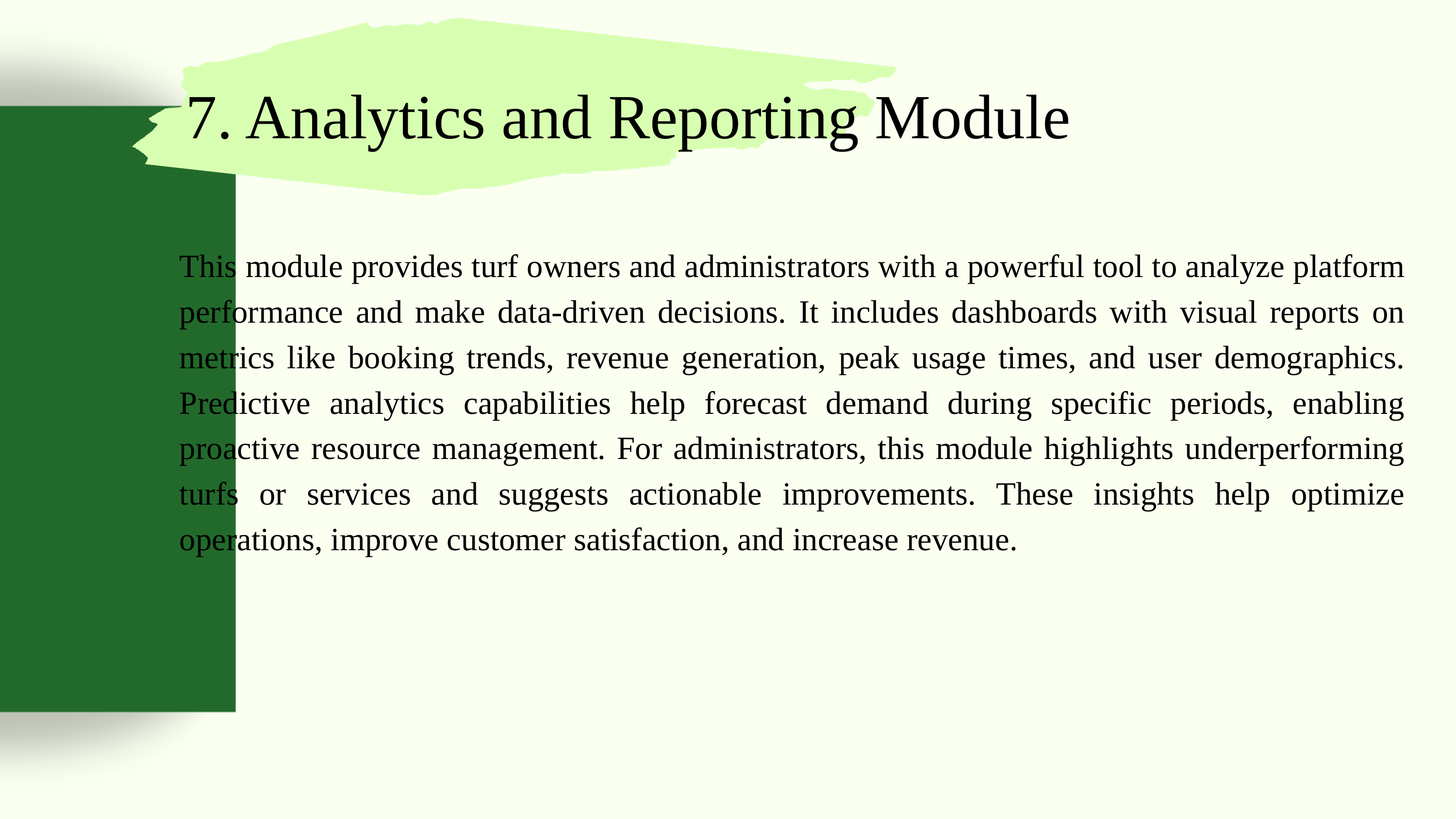

7. Analytics and Reporting Module

This module provides turf owners and administrators with a powerful tool to analyze platform performance and make data-driven decisions. It includes dashboards with visual reports on metrics like booking trends, revenue generation, peak usage times, and user demographics. Predictive analytics capabilities help forecast demand during specific periods, enabling proactive resource management. For administrators, this module highlights underperforming turfs or services and suggests actionable improvements. These insights help optimize operations, improve customer satisfaction, and increase revenue.